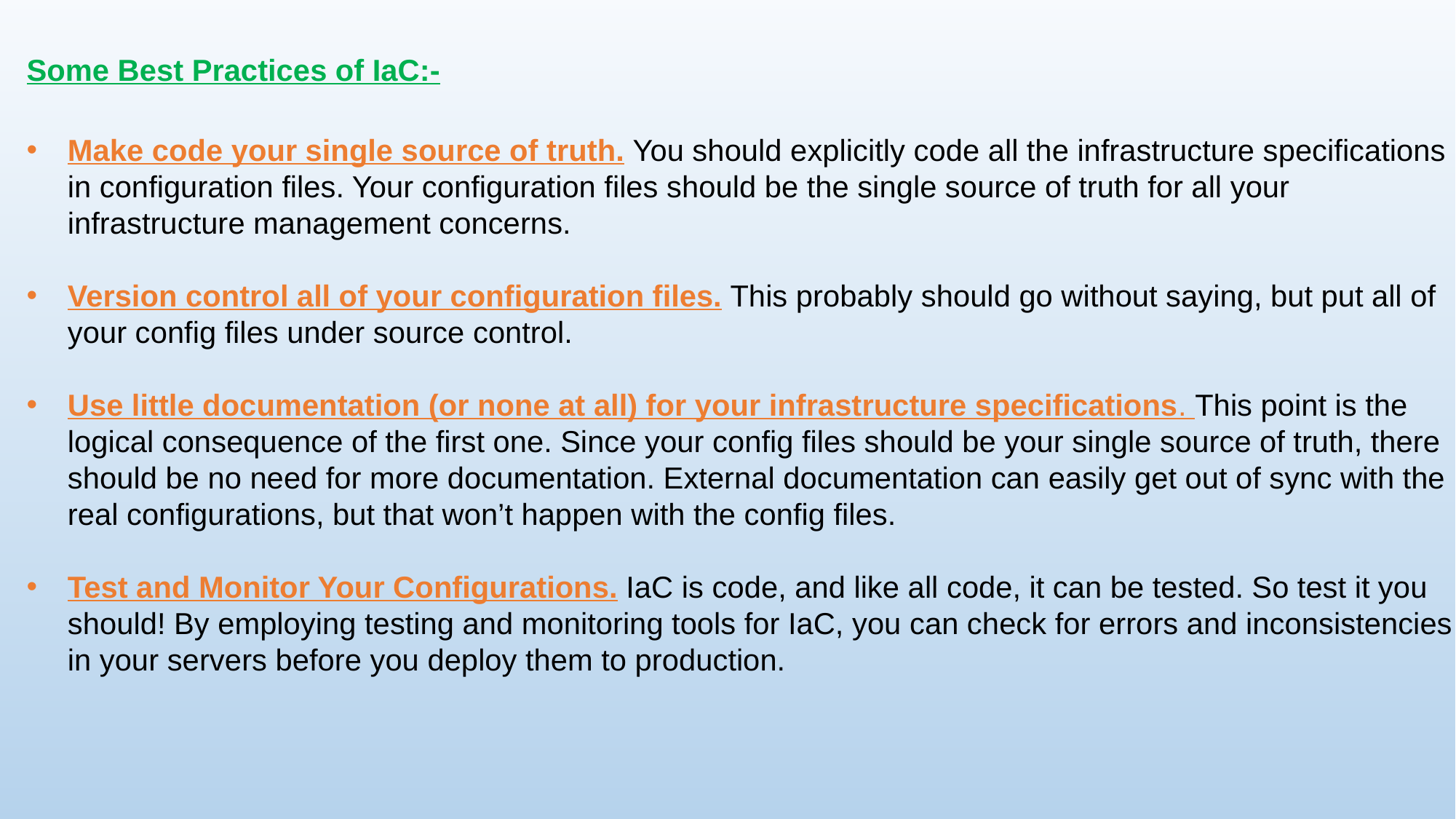

Some Best Practices of IaC:-

Make code your single source of truth. You should explicitly code all the infrastructure specifications in configuration files. Your configuration files should be the single source of truth for all your infrastructure management concerns.

Version control all of your configuration files. This probably should go without saying, but put all of your config files under source control.

Use little documentation (or none at all) for your infrastructure specifications. This point is the logical consequence of the first one. Since your config files should be your single source of truth, there should be no need for more documentation. External documentation can easily get out of sync with the real configurations, but that won’t happen with the config files.

Test and Monitor Your Configurations. IaC is code, and like all code, it can be tested. So test it you should! By employing testing and monitoring tools for IaC, you can check for errors and inconsistencies in your servers before you deploy them to production.